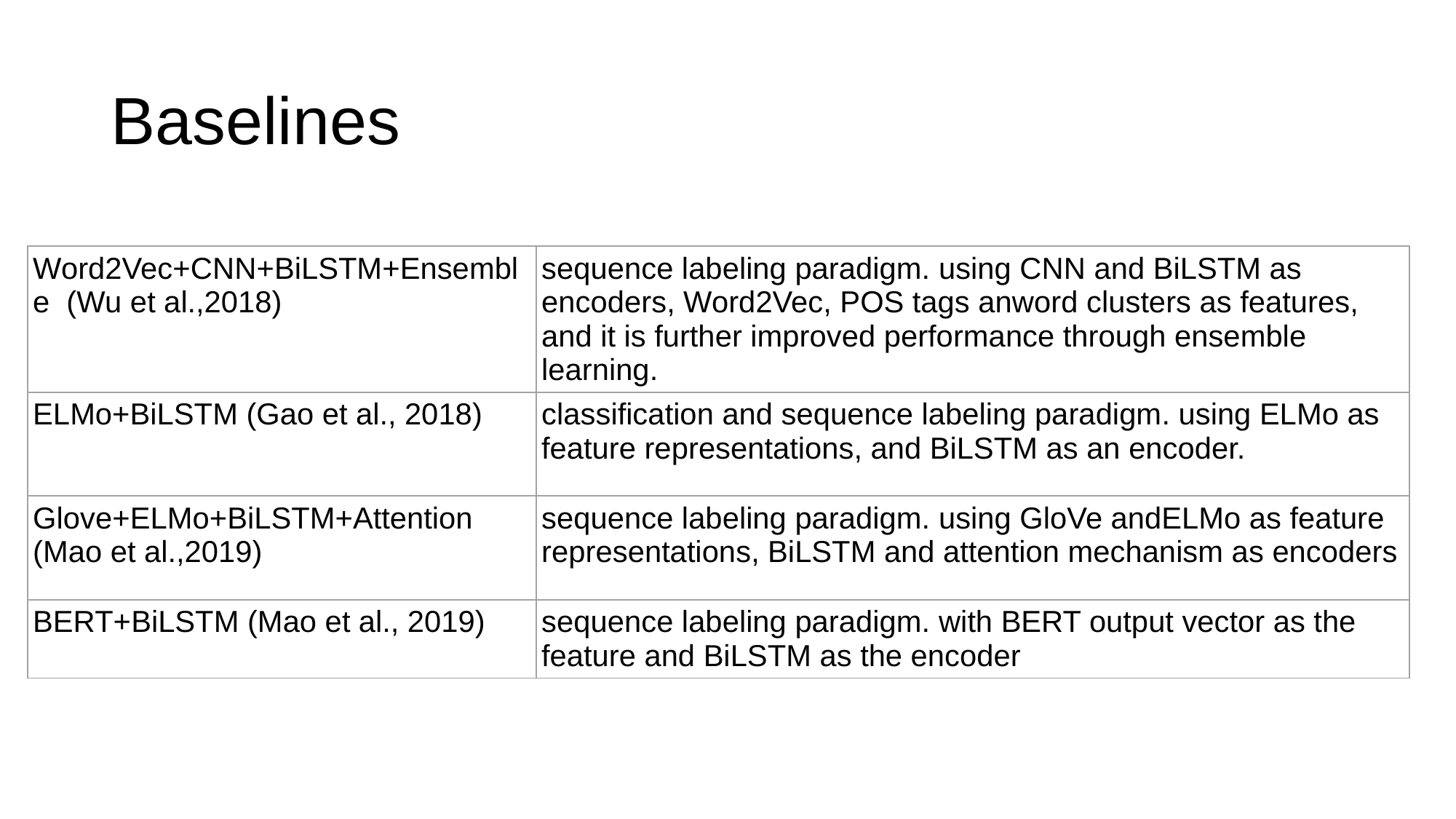

# Baselines
| Word2Vec+CNN+BiLSTM+Ensemble (Wu et al.,2018) | sequence labeling paradigm. using CNN and BiLSTM as encoders, Word2Vec, POS tags anword clusters as features, and it is further improved performance through ensemble learning. |
| --- | --- |
| ELMo+BiLSTM (Gao et al., 2018) | classification and sequence labeling paradigm. using ELMo as feature representations, and BiLSTM as an encoder. |
| Glove+ELMo+BiLSTM+Attention (Mao et al.,2019) | sequence labeling paradigm. using GloVe andELMo as feature representations, BiLSTM and attention mechanism as encoders |
| BERT+BiLSTM (Mao et al., 2019) | sequence labeling paradigm. with BERT output vector as the feature and BiLSTM as the encoder |